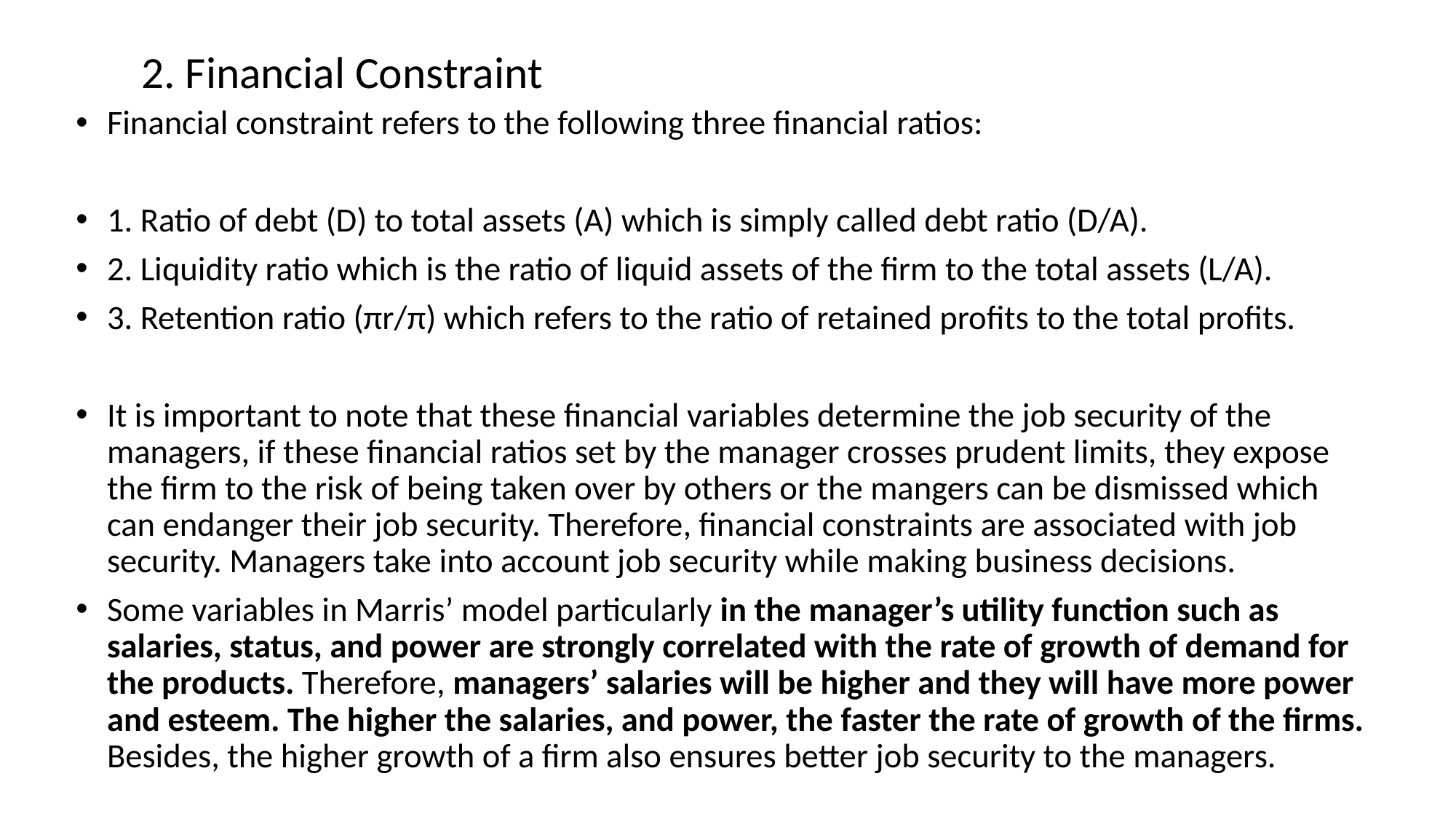

# 2. Financial Constraint
Financial constraint refers to the following three financial ratios:

1. Ratio of debt (D) to total assets (A) which is simply called debt ratio (D/A).
2. Liquidity ratio which is the ratio of liquid assets of the firm to the total assets (L/A).
3. Retention ratio (πr/π) which refers to the ratio of retained profits to the total profits.

It is important to note that these financial variables determine the job security of the managers, if these financial ratios set by the manager crosses prudent limits, they expose the firm to the risk of being taken over by others or the mangers can be dismissed which can endanger their job security. Therefore, financial constraints are associated with job security. Managers take into account job security while making business decisions.
Some variables in Marris’ model particularly in the manager’s utility function such as salaries, status, and power are strongly correlated with the rate of growth of demand for the products. Therefore, managers’ salaries will be higher and they will have more power and esteem. The higher the salaries, and power, the faster the rate of growth of the firms. Besides, the higher growth of a firm also ensures better job security to the managers.